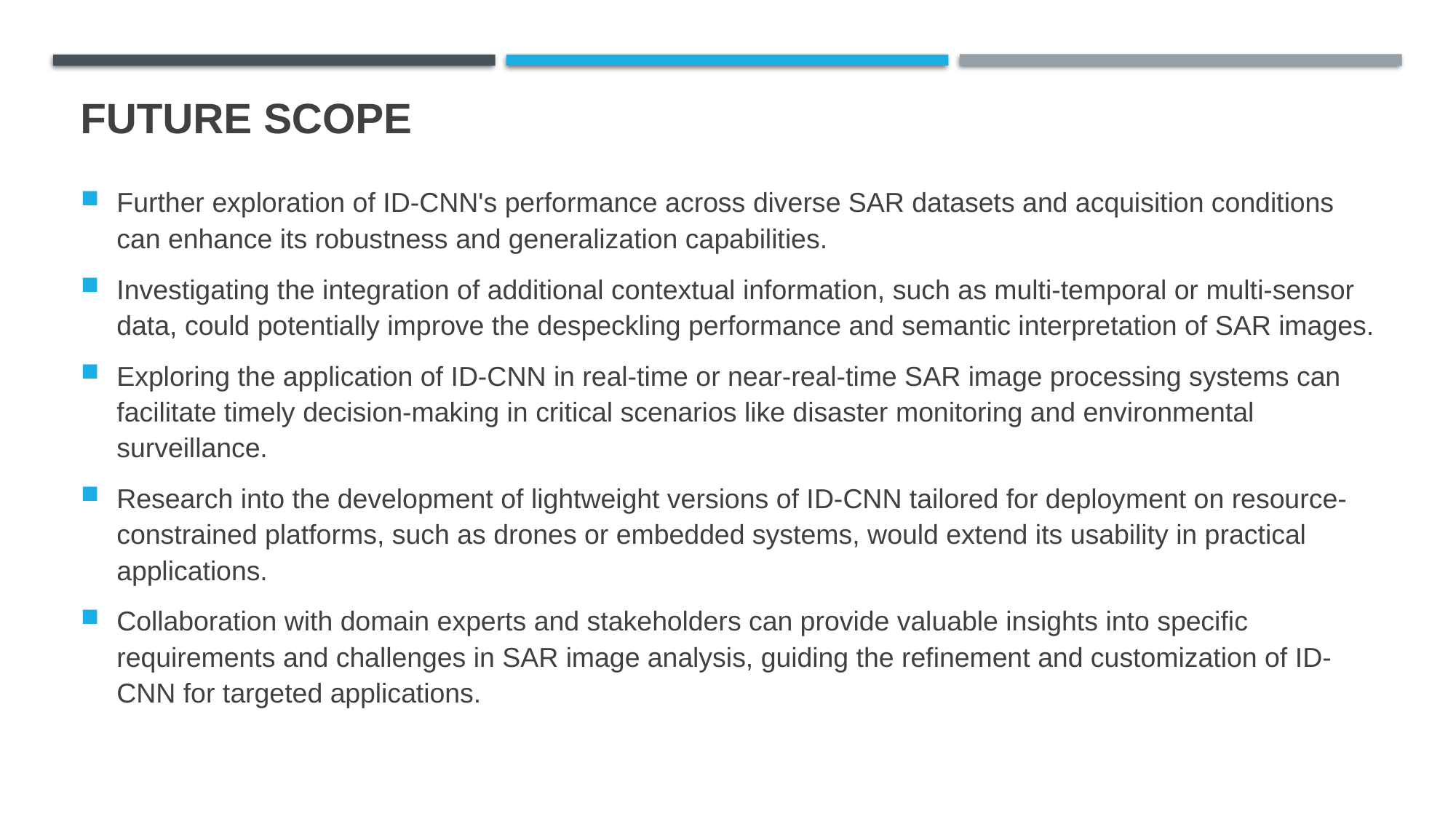

# Future Scope
Further exploration of ID-CNN's performance across diverse SAR datasets and acquisition conditions can enhance its robustness and generalization capabilities.
Investigating the integration of additional contextual information, such as multi-temporal or multi-sensor data, could potentially improve the despeckling performance and semantic interpretation of SAR images.
Exploring the application of ID-CNN in real-time or near-real-time SAR image processing systems can facilitate timely decision-making in critical scenarios like disaster monitoring and environmental surveillance.
Research into the development of lightweight versions of ID-CNN tailored for deployment on resource-constrained platforms, such as drones or embedded systems, would extend its usability in practical applications.
Collaboration with domain experts and stakeholders can provide valuable insights into specific requirements and challenges in SAR image analysis, guiding the refinement and customization of ID-CNN for targeted applications.